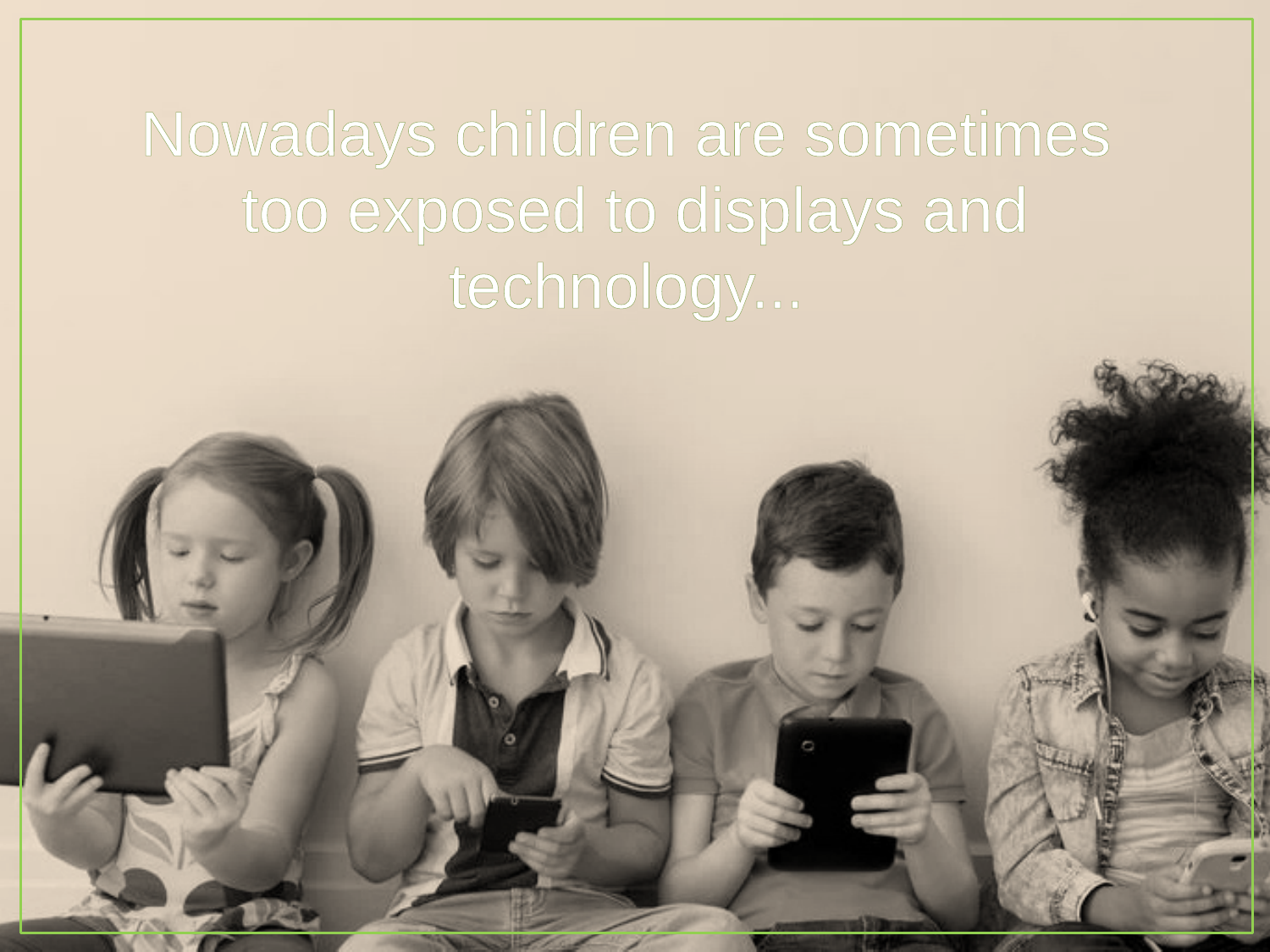

Nowadays children are sometimes
too exposed to displays and technology...